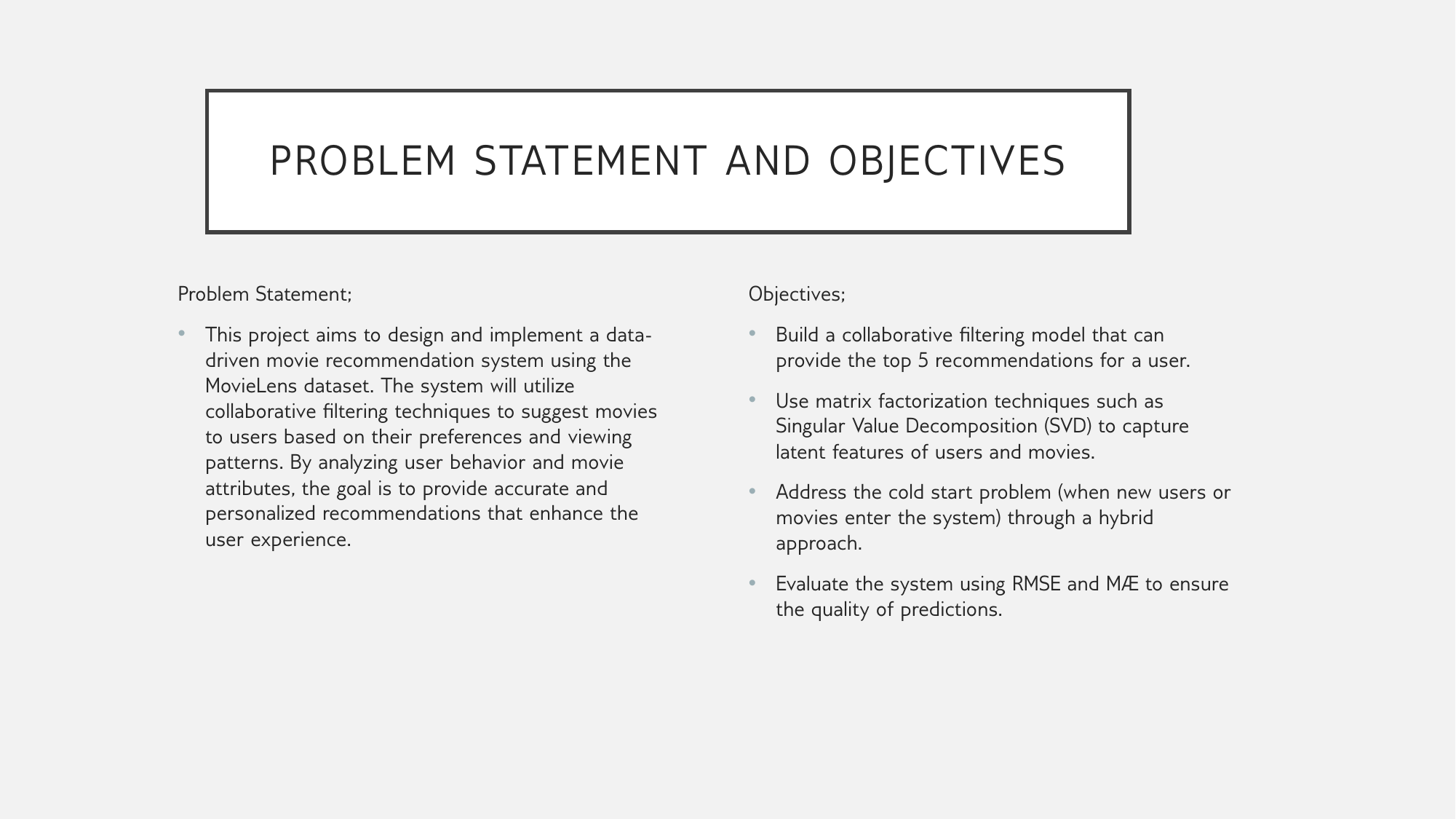

# PROBLEM STATEMENT AND OBJECTIVES
Problem Statement;
This project aims to design and implement a data-driven movie recommendation system using the MovieLens dataset. The system will utilize collaborative filtering techniques to suggest movies to users based on their preferences and viewing patterns. By analyzing user behavior and movie attributes, the goal is to provide accurate and personalized recommendations that enhance the user experience.

Objectives;
Build a collaborative filtering model that can provide the top 5 recommendations for a user.
Use matrix factorization techniques such as Singular Value Decomposition (SVD) to capture latent features of users and movies.
Address the cold start problem (when new users or movies enter the system) through a hybrid approach.
Evaluate the system using RMSE and MAE to ensure the quality of predictions.